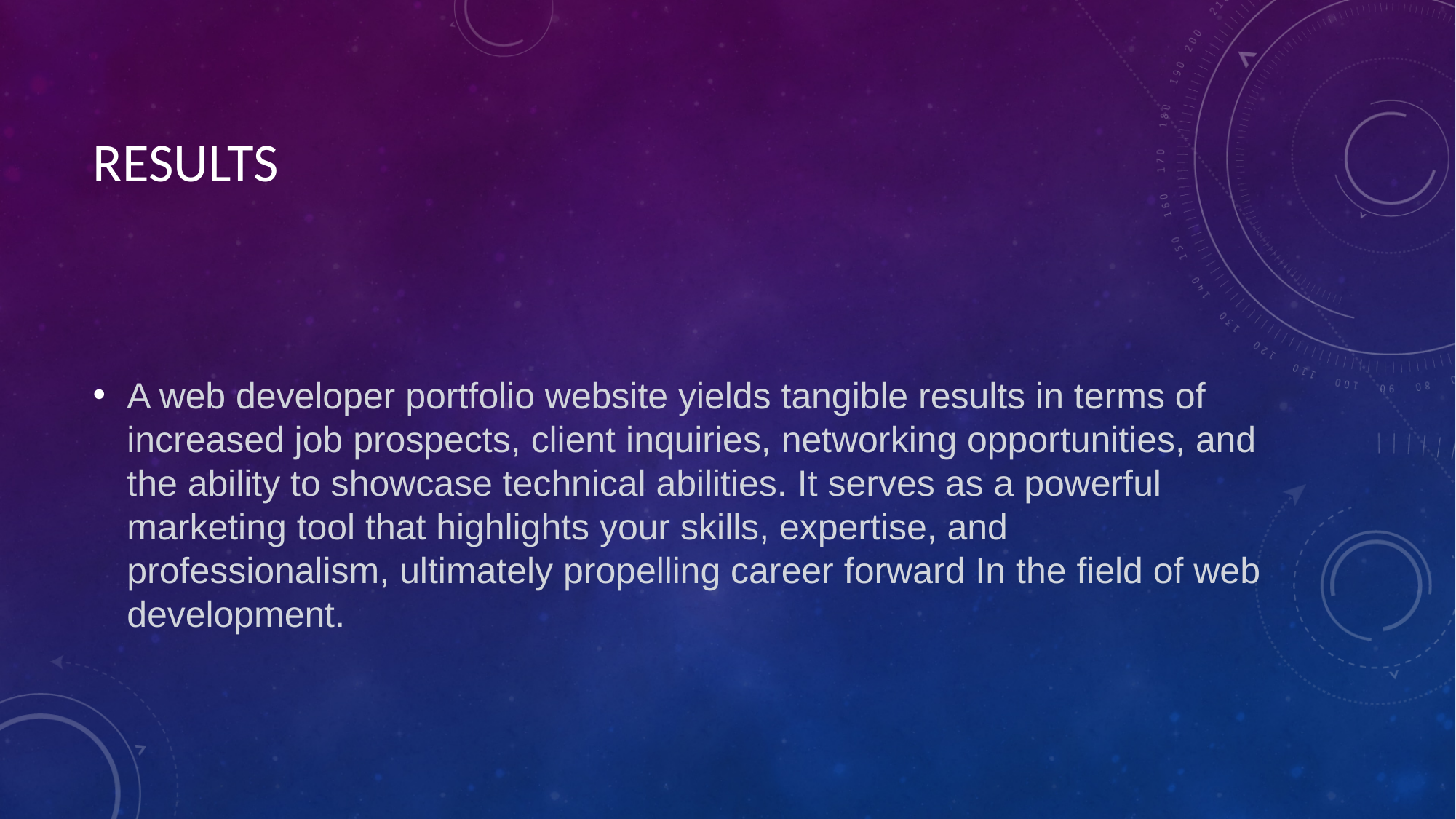

# Results

A web developer portfolio website yields tangible results in terms of increased job prospects, client inquiries, networking opportunities, and the ability to showcase technical abilities. It serves as a powerful marketing tool that highlights your skills, expertise, and professionalism, ultimately propelling career forward In the field of web development.